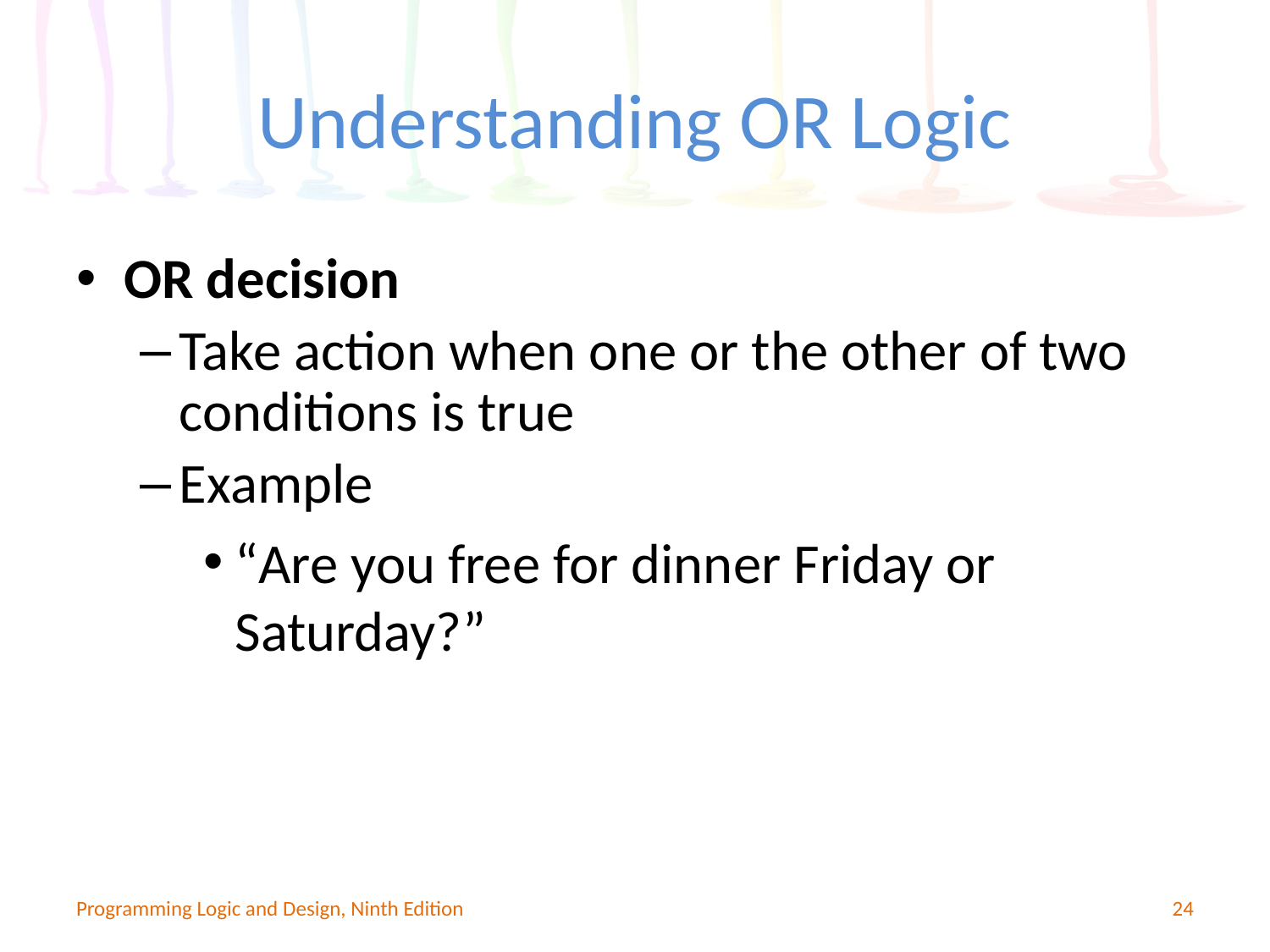

# Understanding OR Logic
OR decision
Take action when one or the other of two conditions is true
Example
“Are you free for dinner Friday or Saturday?”
Programming Logic and Design, Ninth Edition
24